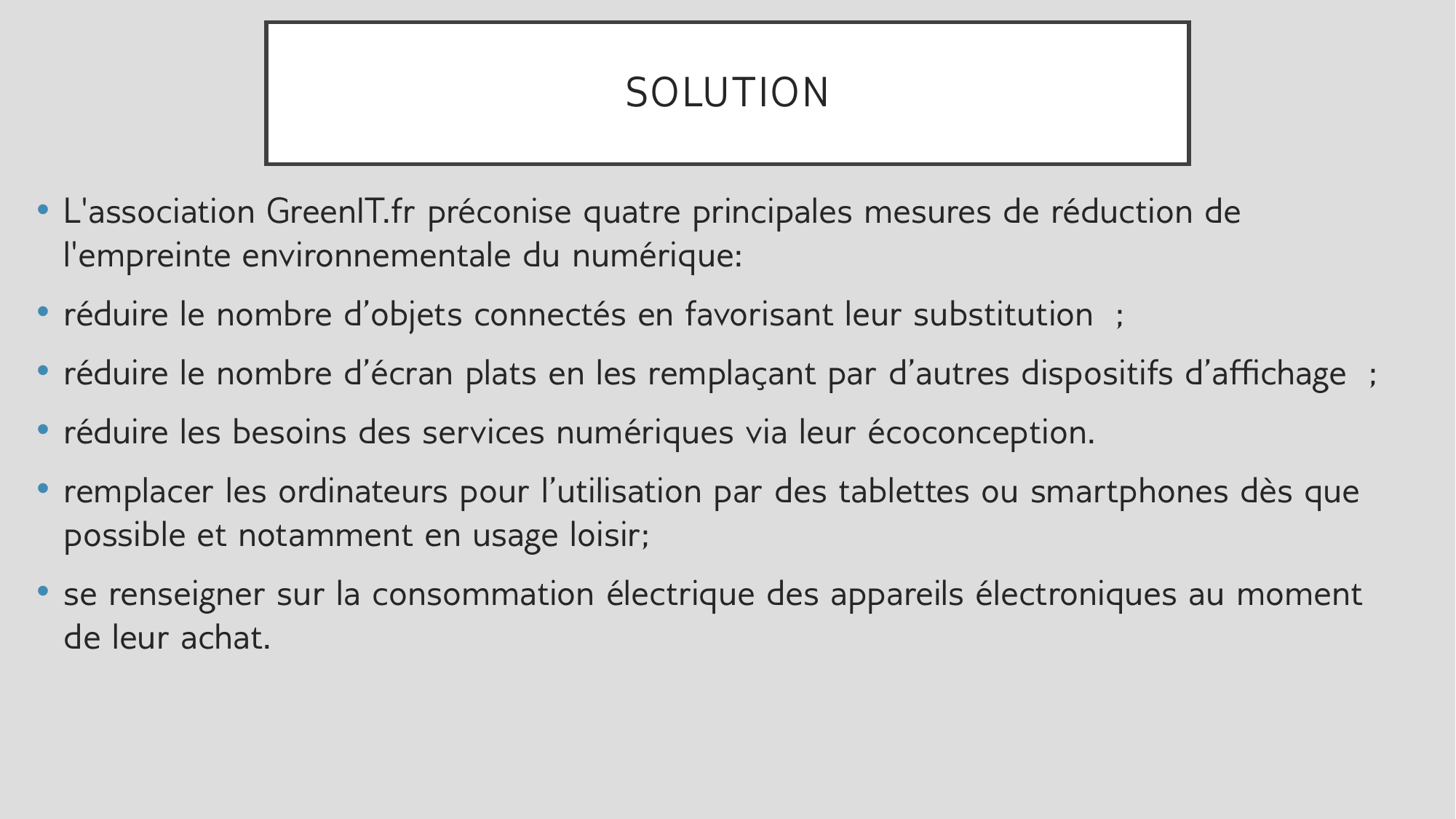

# solution
L'association GreenIT.fr préconise quatre principales mesures de réduction de l'empreinte environnementale du numérique:
réduire le nombre d’objets connectés en favorisant leur substitution  ;
réduire le nombre d’écran plats en les remplaçant par d’autres dispositifs d’affichage  ;
réduire les besoins des services numériques via leur écoconception.
remplacer les ordinateurs pour l’utilisation par des tablettes ou smartphones dès que possible et notamment en usage loisir;
se renseigner sur la consommation électrique des appareils électroniques au moment de leur achat.